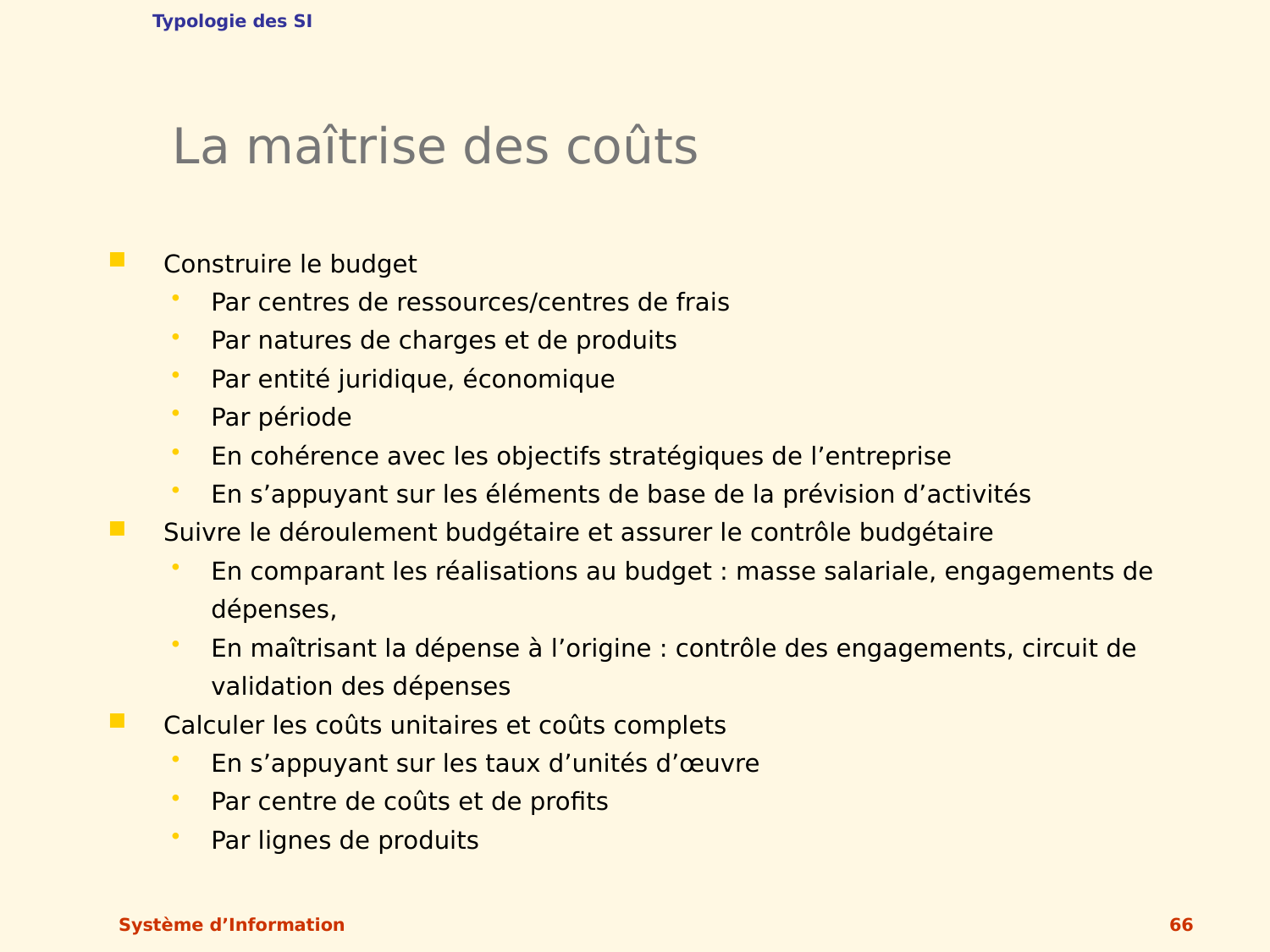

Typologie des SI
# La maîtrise des coûts
 Construire le budget
Par centres de ressources/centres de frais
Par natures de charges et de produits
Par entité juridique, économique
Par période
En cohérence avec les objectifs stratégiques de l’entreprise
En s’appuyant sur les éléments de base de la prévision d’activités
 Suivre le déroulement budgétaire et assurer le contrôle budgétaire
En comparant les réalisations au budget : masse salariale, engagements de dépenses,
En maîtrisant la dépense à l’origine : contrôle des engagements, circuit de validation des dépenses
 Calculer les coûts unitaires et coûts complets
En s’appuyant sur les taux d’unités d’œuvre
Par centre de coûts et de profits
Par lignes de produits

Système d’Information
66